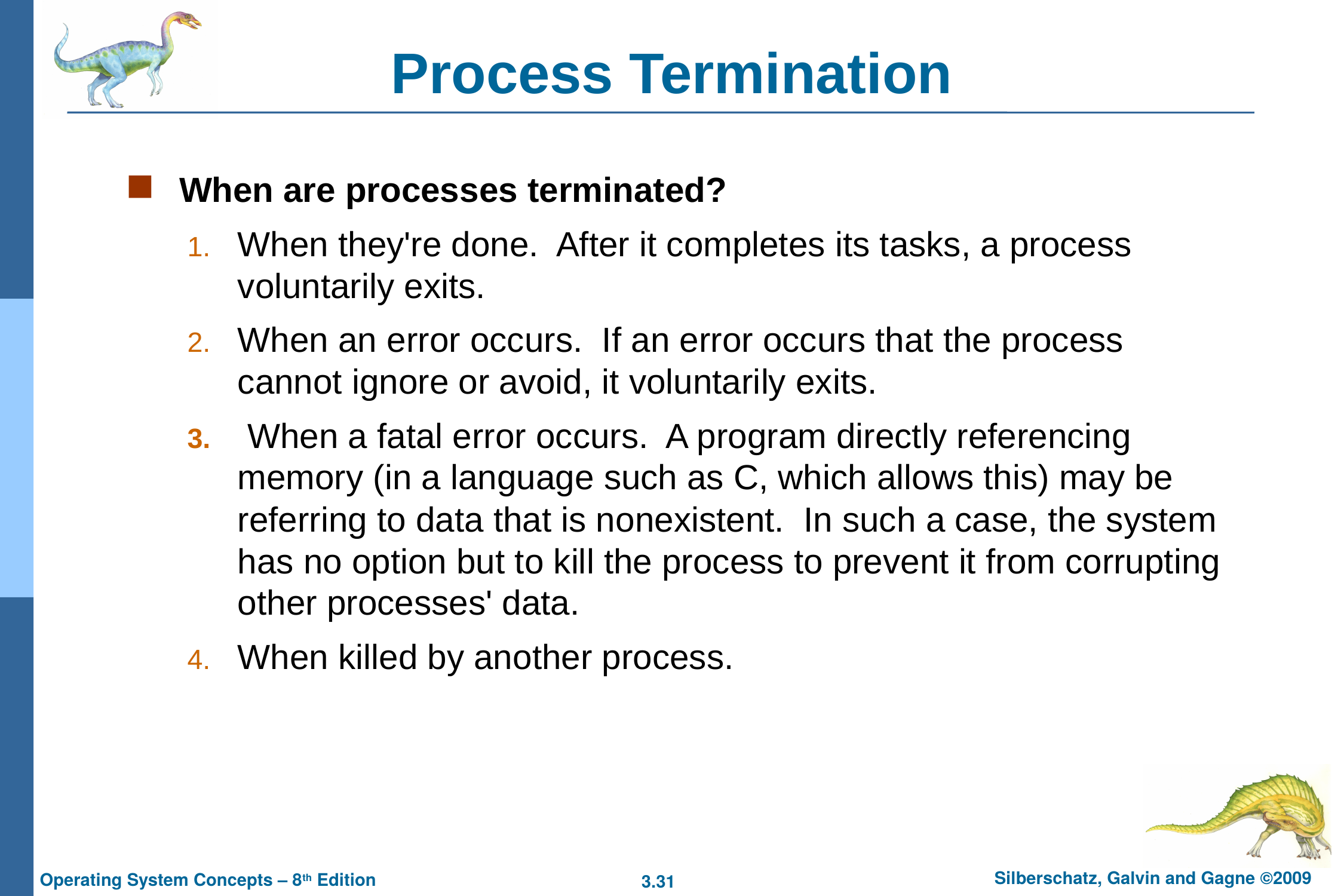

# Process Termination
When are processes terminated?
When they're done.  After it completes its tasks, a process voluntarily exits.
When an error occurs.  If an error occurs that the process cannot ignore or avoid, it voluntarily exits.
 When a fatal error occurs.  A program directly referencing memory (in a language such as C, which allows this) may be referring to data that is nonexistent.  In such a case, the system has no option but to kill the process to prevent it from corrupting other processes' data.
When killed by another process.